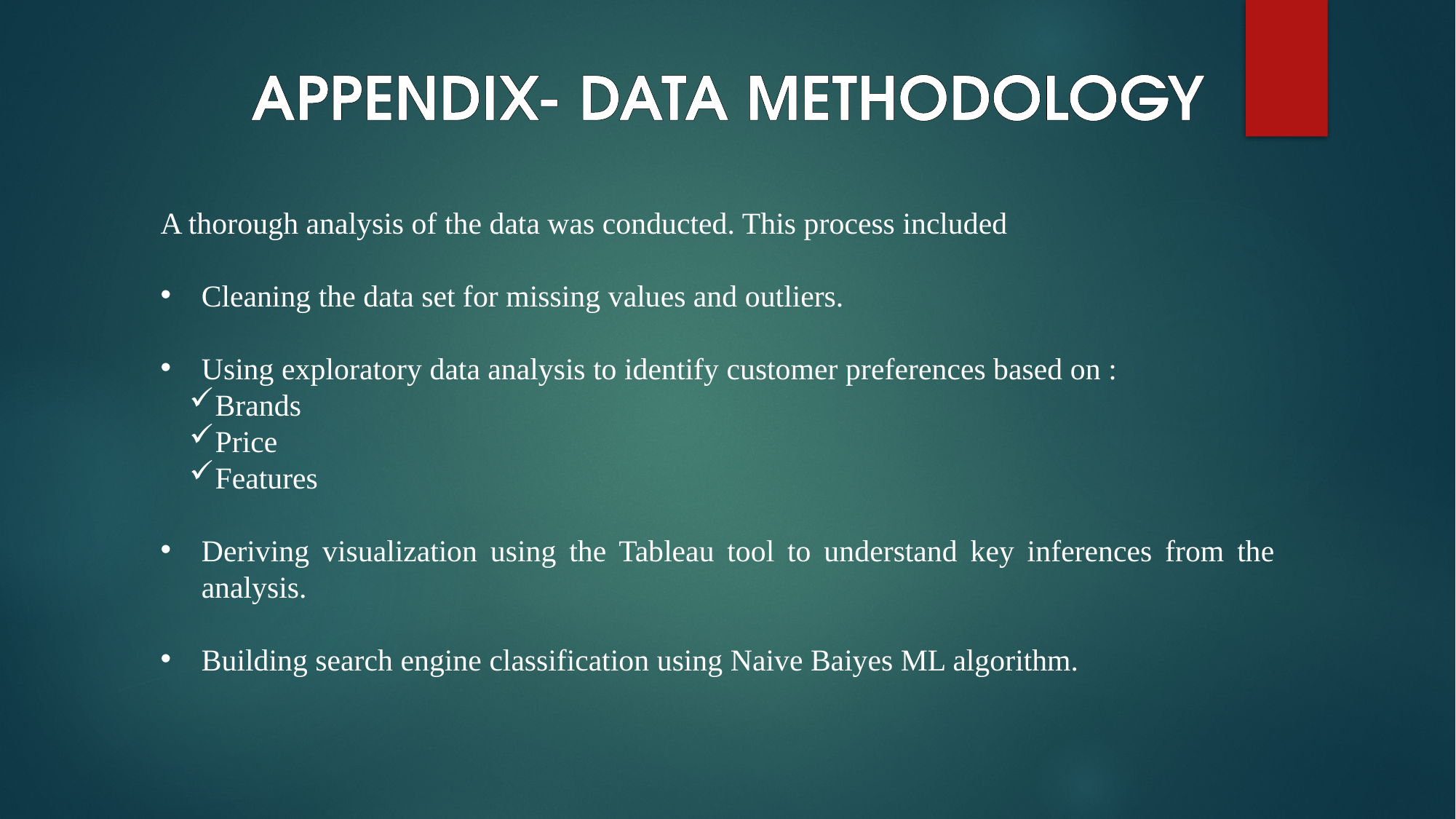

APPENDIX- DATA METHODOLOGY
A thorough analysis of the data was conducted. This process included

Cleaning the data set for missing values and outliers.

Using exploratory data analysis to identify customer preferences based on :
Brands
Price
Features

Deriving visualization using the Tableau tool to understand key inferences from the analysis.

Building search engine classification using Naive Baiyes ML algorithm.